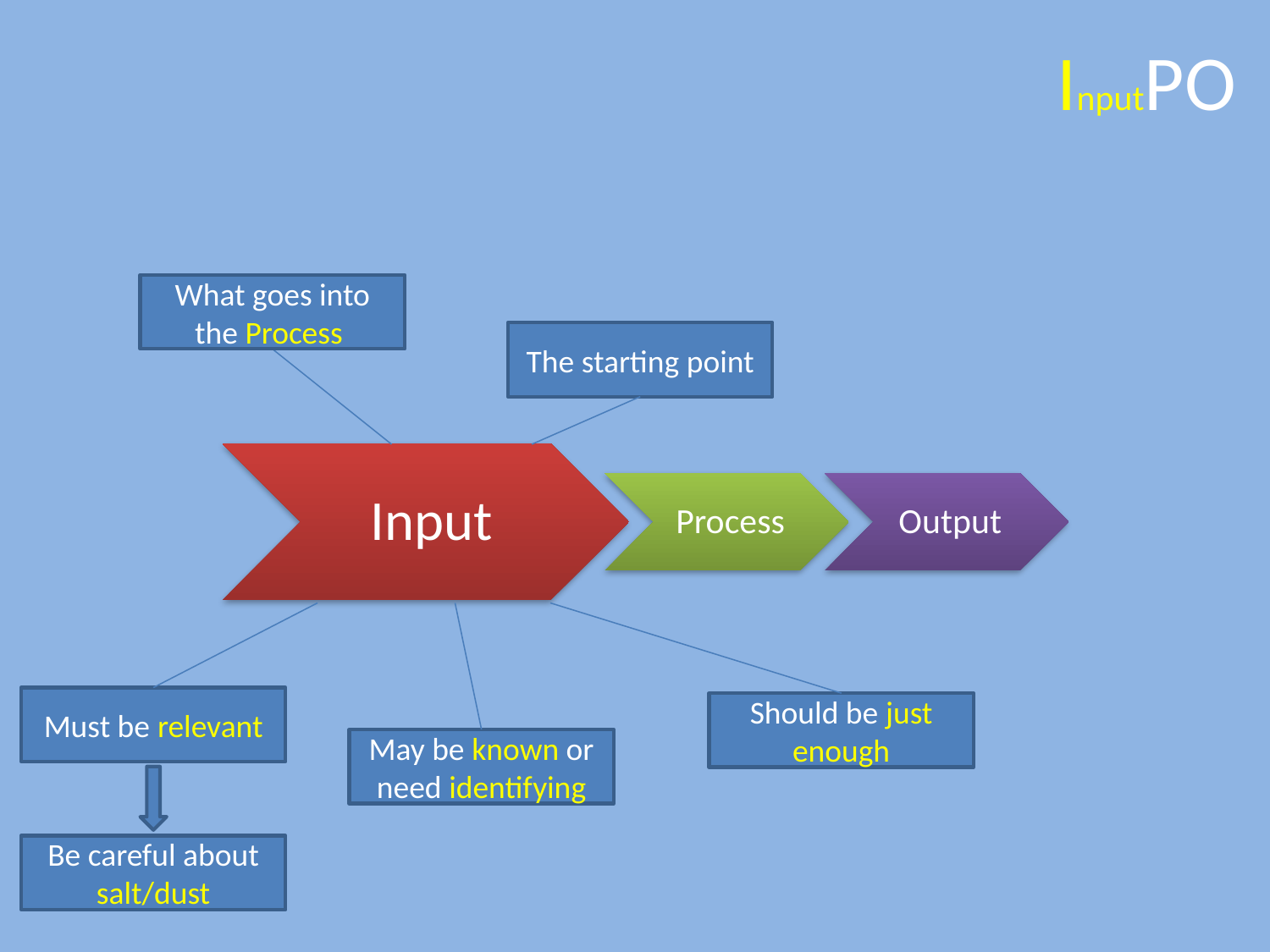

# InputPO
What goes into the Process
Input
Process
Output
The starting point
Must be relevant
Should be just enough
May be known or need identifying

Be careful about salt/dust